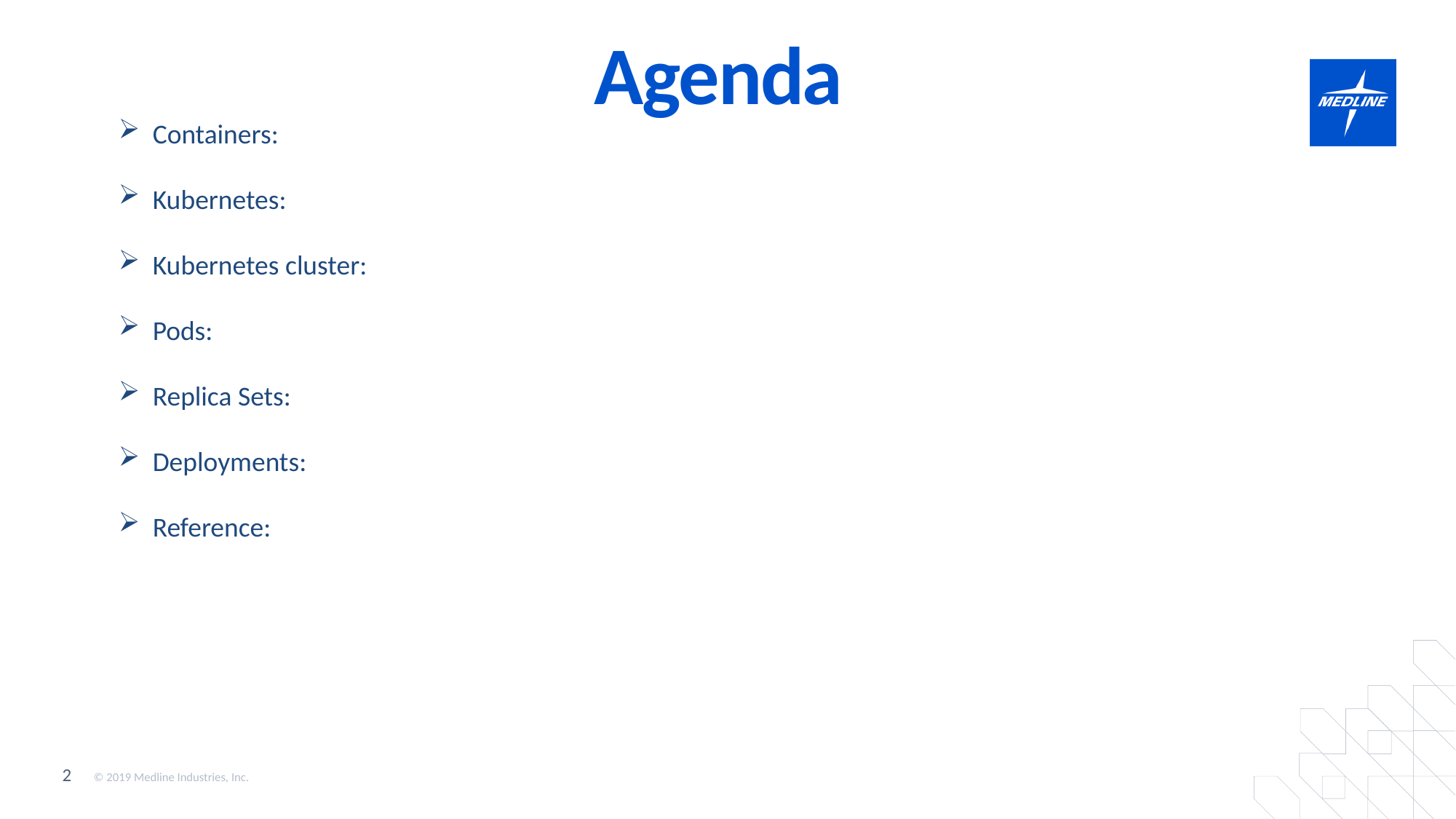

# Agenda
Containers:

Kubernetes:

Kubernetes cluster:

Pods:

Replica Sets:

Deployments:

Reference: